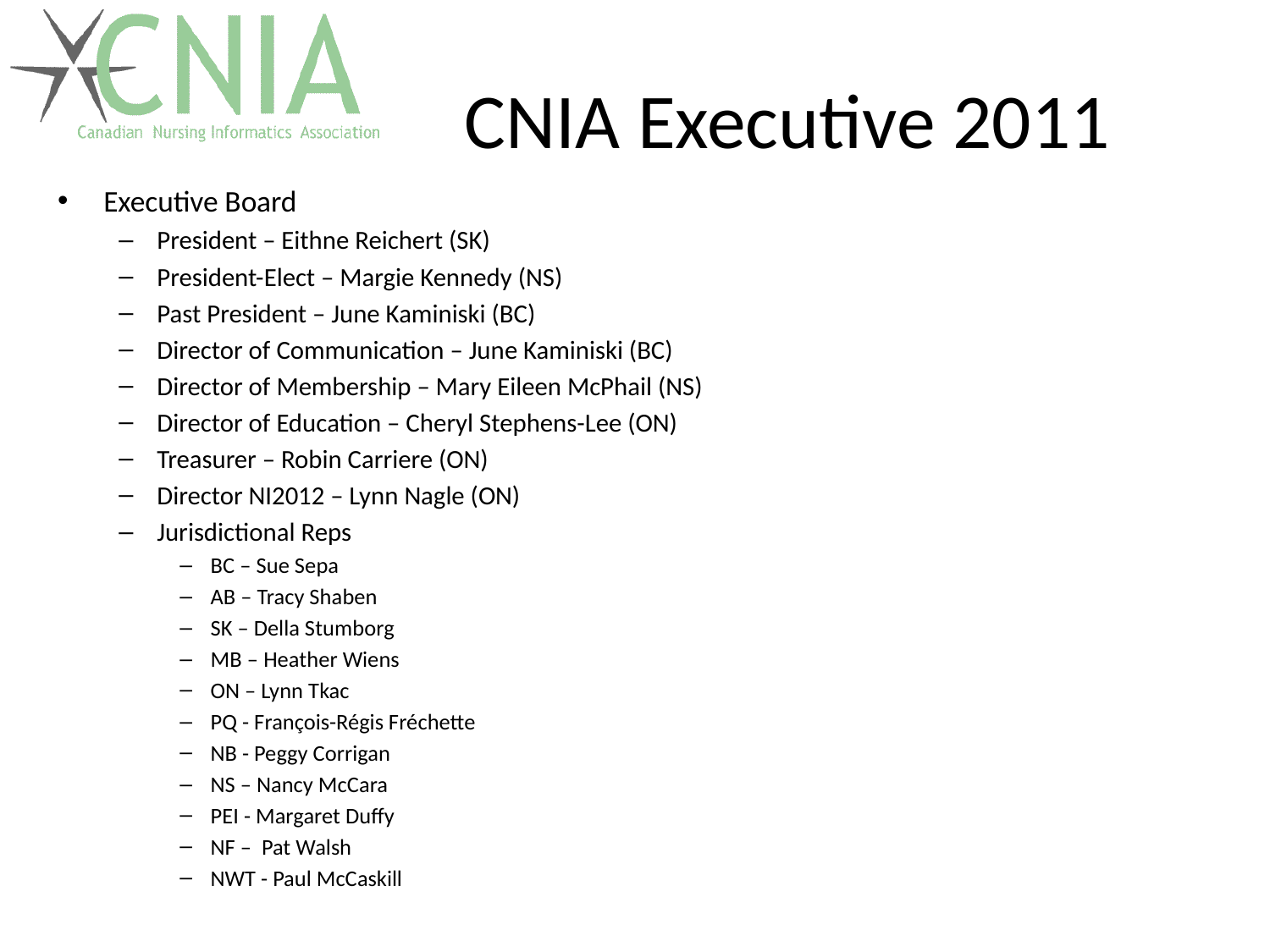

# CNIA Executive 2011
Executive Board
President – Eithne Reichert (SK)
President-Elect – Margie Kennedy (NS)
Past President – June Kaminiski (BC)
Director of Communication – June Kaminiski (BC)
Director of Membership – Mary Eileen McPhail (NS)
Director of Education – Cheryl Stephens-Lee (ON)
Treasurer – Robin Carriere (ON)
Director NI2012 – Lynn Nagle (ON)
Jurisdictional Reps
BC – Sue Sepa
AB – Tracy Shaben
SK – Della Stumborg
MB – Heather Wiens
ON – Lynn Tkac
PQ - François-Régis Fréchette
NB - Peggy Corrigan
NS – Nancy McCara
PEI - Margaret Duffy
NF –  Pat Walsh
NWT - Paul McCaskill